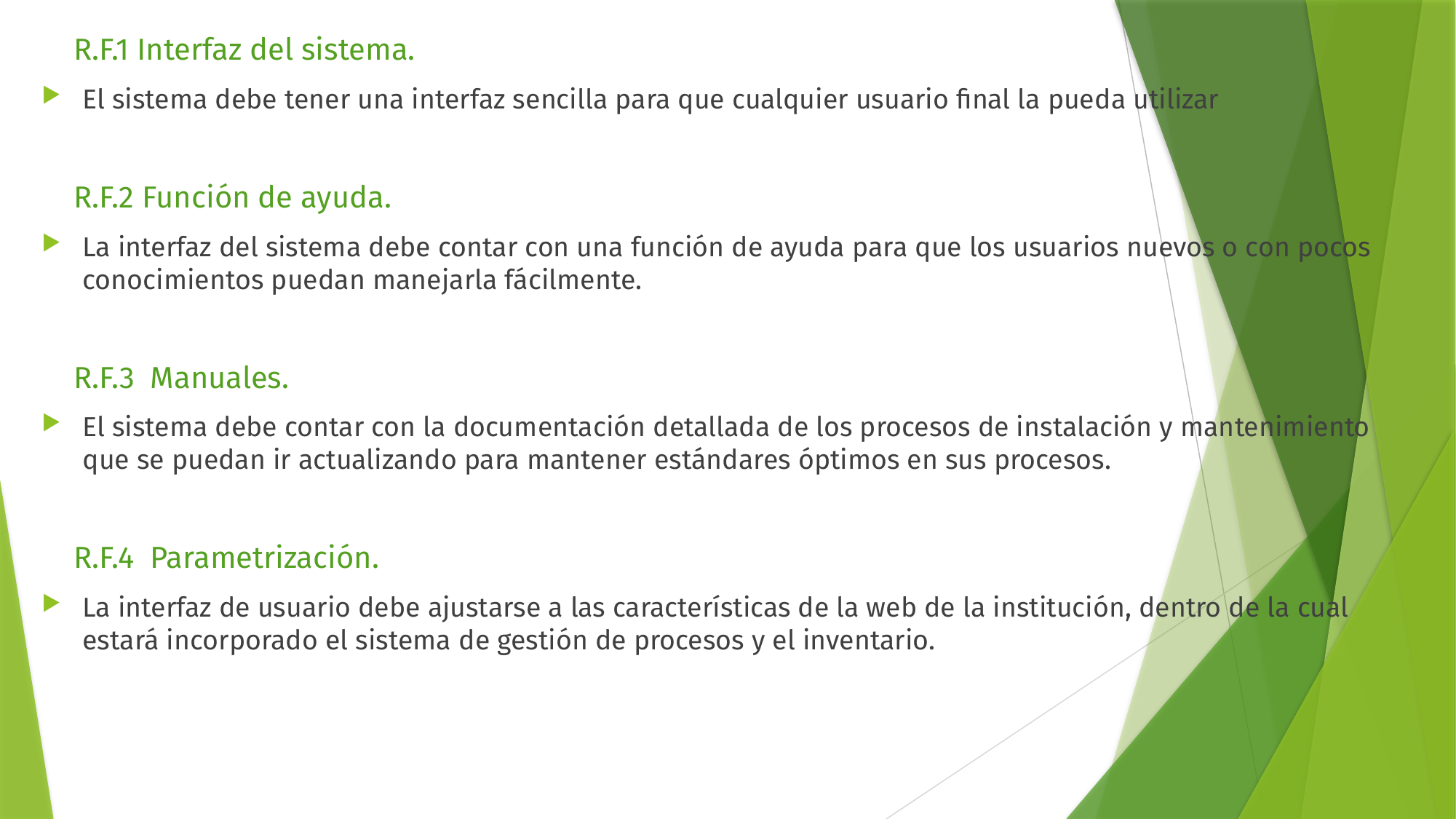

R.F.1 Interfaz del sistema.
El sistema debe tener una interfaz sencilla para que cualquier usuario final la pueda utilizar

    R.F.2 Función de ayuda.
La interfaz del sistema debe contar con una función de ayuda para que los usuarios nuevos o con pocos conocimientos puedan manejarla fácilmente.

    R.F.3  Manuales.
El sistema debe contar con la documentación detallada de los procesos de instalación y mantenimiento que se puedan ir actualizando para mantener estándares óptimos en sus procesos.

    R.F.4  Parametrización.
La interfaz de usuario debe ajustarse a las características de la web de la institución, dentro de la cual estará incorporado el sistema de gestión de procesos y el inventario.